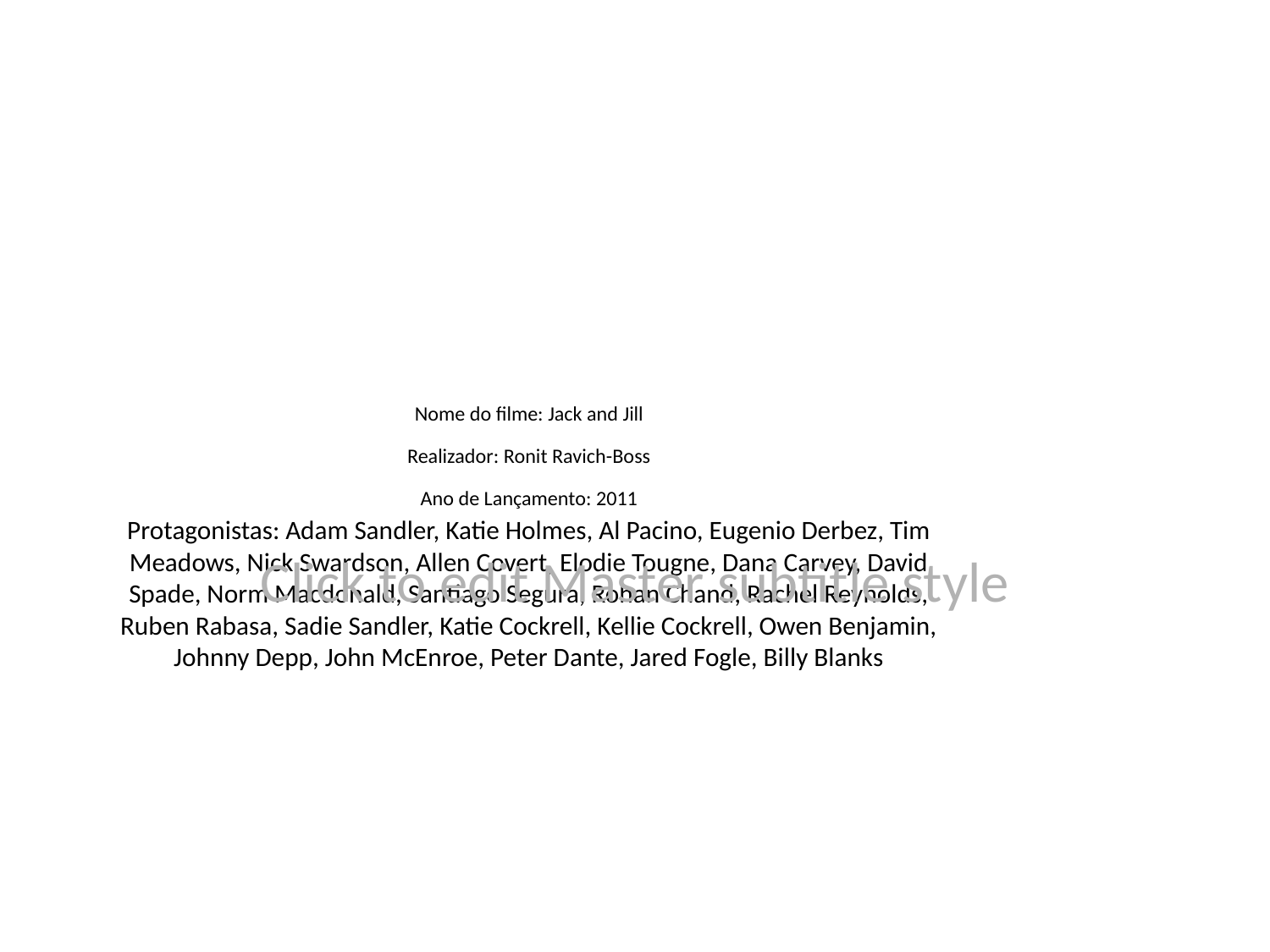

# Nome do filme: Jack and Jill
Realizador: Ronit Ravich-Boss
Ano de Lançamento: 2011
Protagonistas: Adam Sandler, Katie Holmes, Al Pacino, Eugenio Derbez, Tim Meadows, Nick Swardson, Allen Covert, Elodie Tougne, Dana Carvey, David Spade, Norm Macdonald, Santiago Segura, Rohan Chand, Rachel Reynolds, Ruben Rabasa, Sadie Sandler, Katie Cockrell, Kellie Cockrell, Owen Benjamin, Johnny Depp, John McEnroe, Peter Dante, Jared Fogle, Billy Blanks
Click to edit Master subtitle style